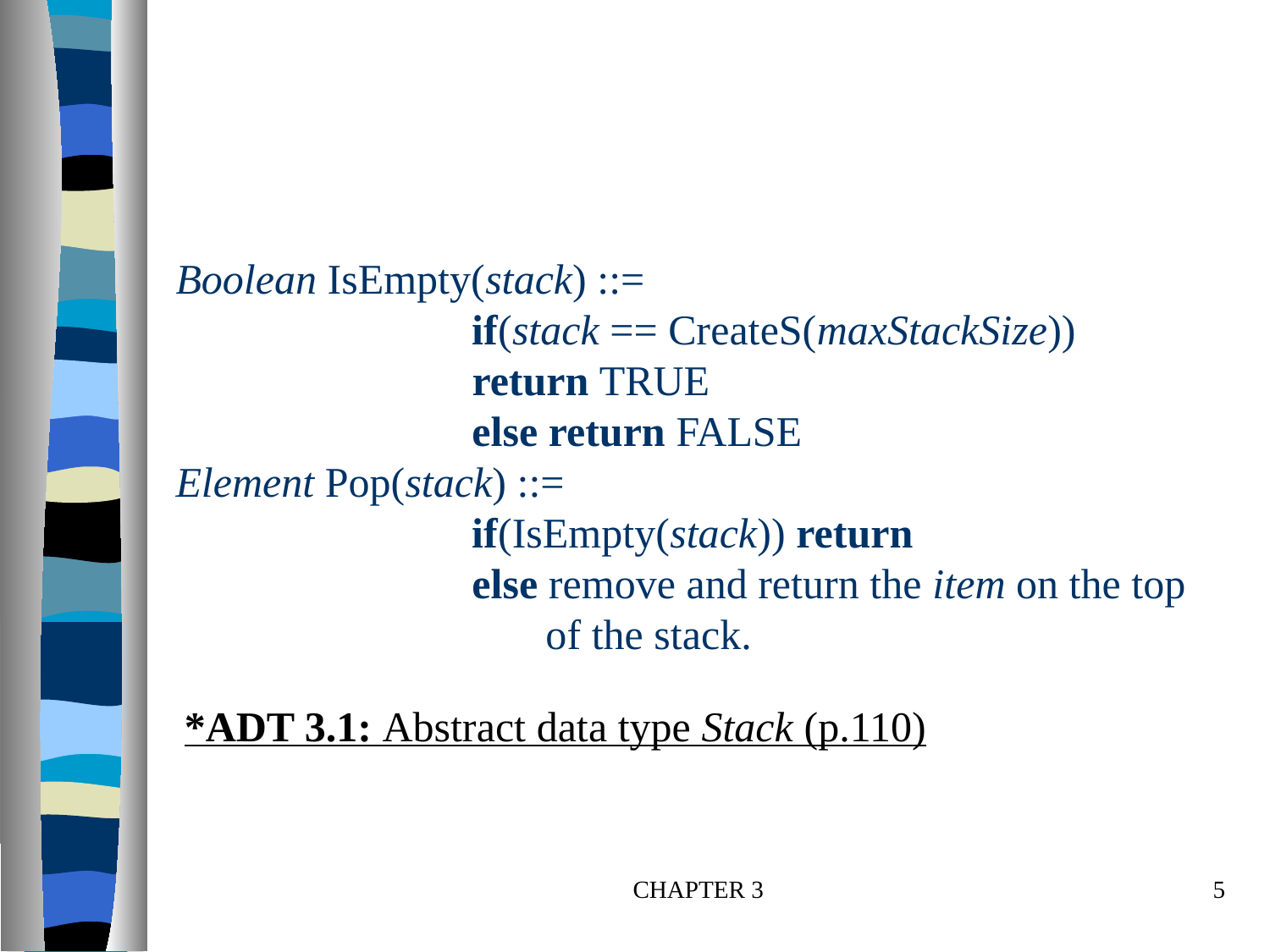

# Boolean IsEmpty(stack) ::= if(stack == CreateS(maxStackSize)) return TRUE else return FALSE Element Pop(stack) ::= if(IsEmpty(stack)) return else remove and return the item on the top of the stack.
*ADT 3.1: Abstract data type Stack (p.110)
CHAPTER 3
5